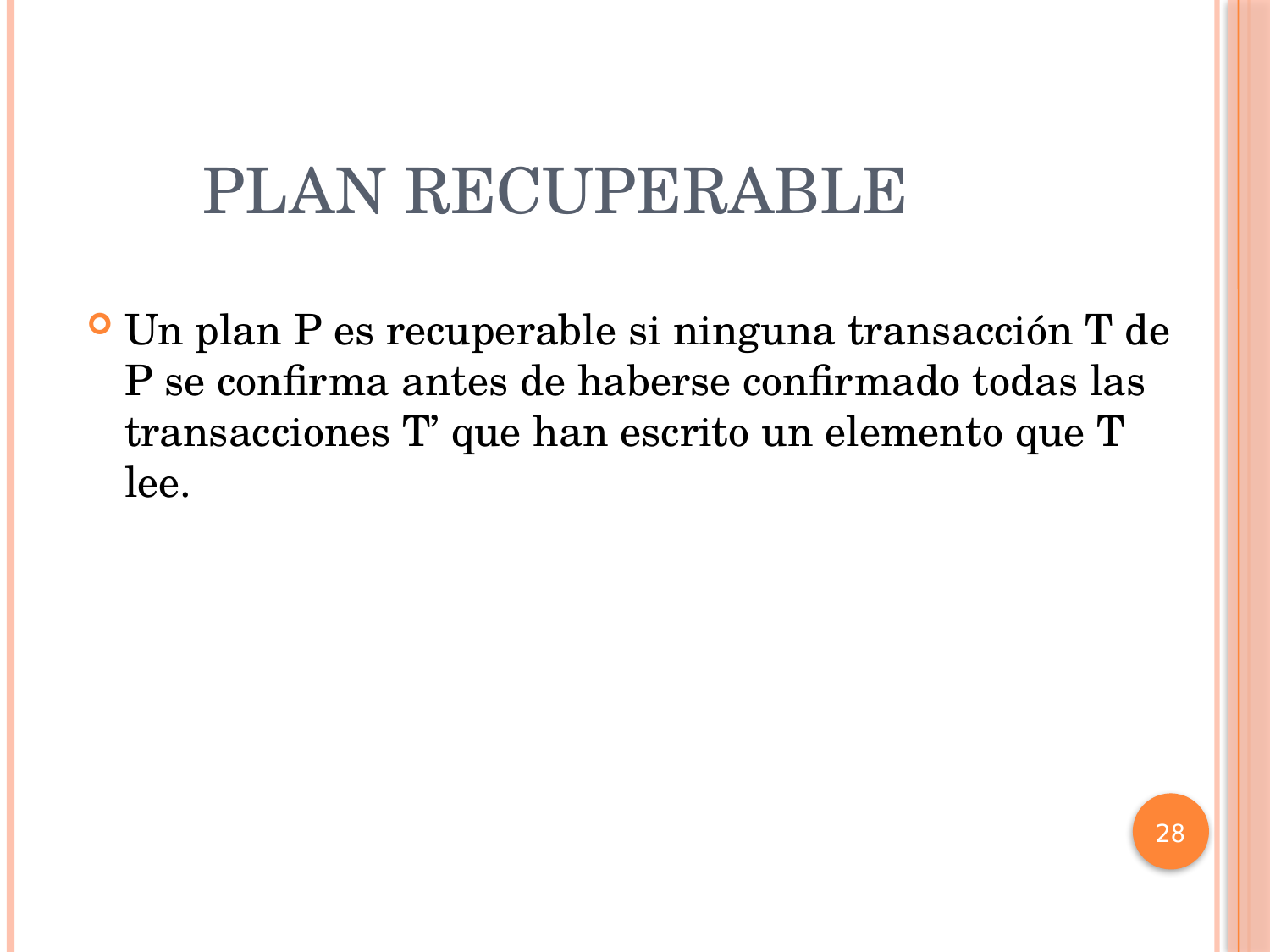

# PLAN RECUPERABLE
Un plan P es recuperable si ninguna transacción T de P se confirma antes de haberse confirmado todas las transacciones T’ que han escrito un elemento que T lee.
28